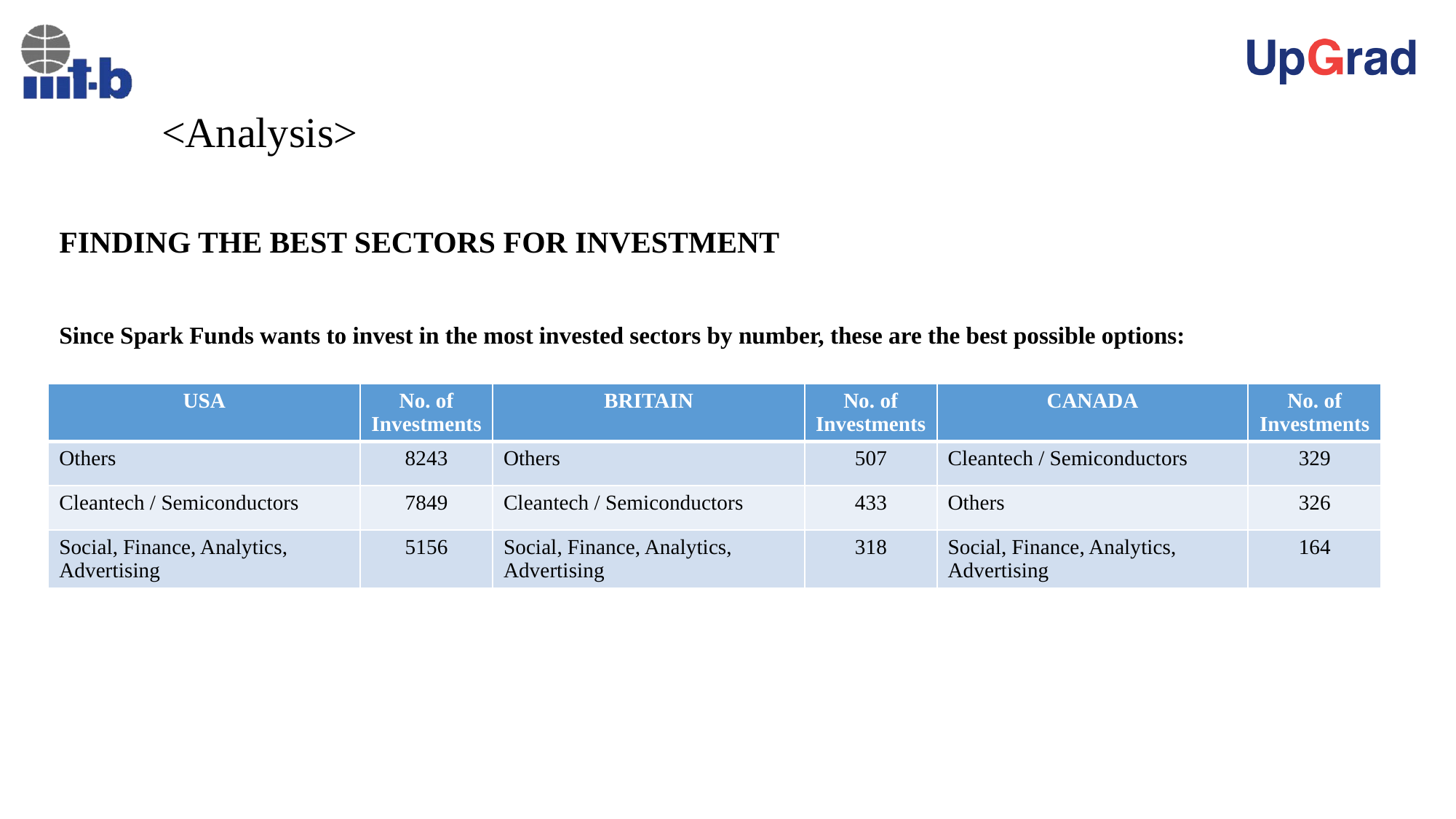

# <Analysis>
FINDING THE BEST SECTORS FOR INVESTMENT

Since Spark Funds wants to invest in the most invested sectors by number, these are the best possible options:

| USA | No. of Investments | BRITAIN | No. of Investments | CANADA | No. of Investments |
| --- | --- | --- | --- | --- | --- |
| Others | 8243 | Others | 507 | Cleantech / Semiconductors | 329 |
| Cleantech / Semiconductors | 7849 | Cleantech / Semiconductors | 433 | Others | 326 |
| Social, Finance, Analytics, Advertising | 5156 | Social, Finance, Analytics, Advertising | 318 | Social, Finance, Analytics, Advertising | 164 |